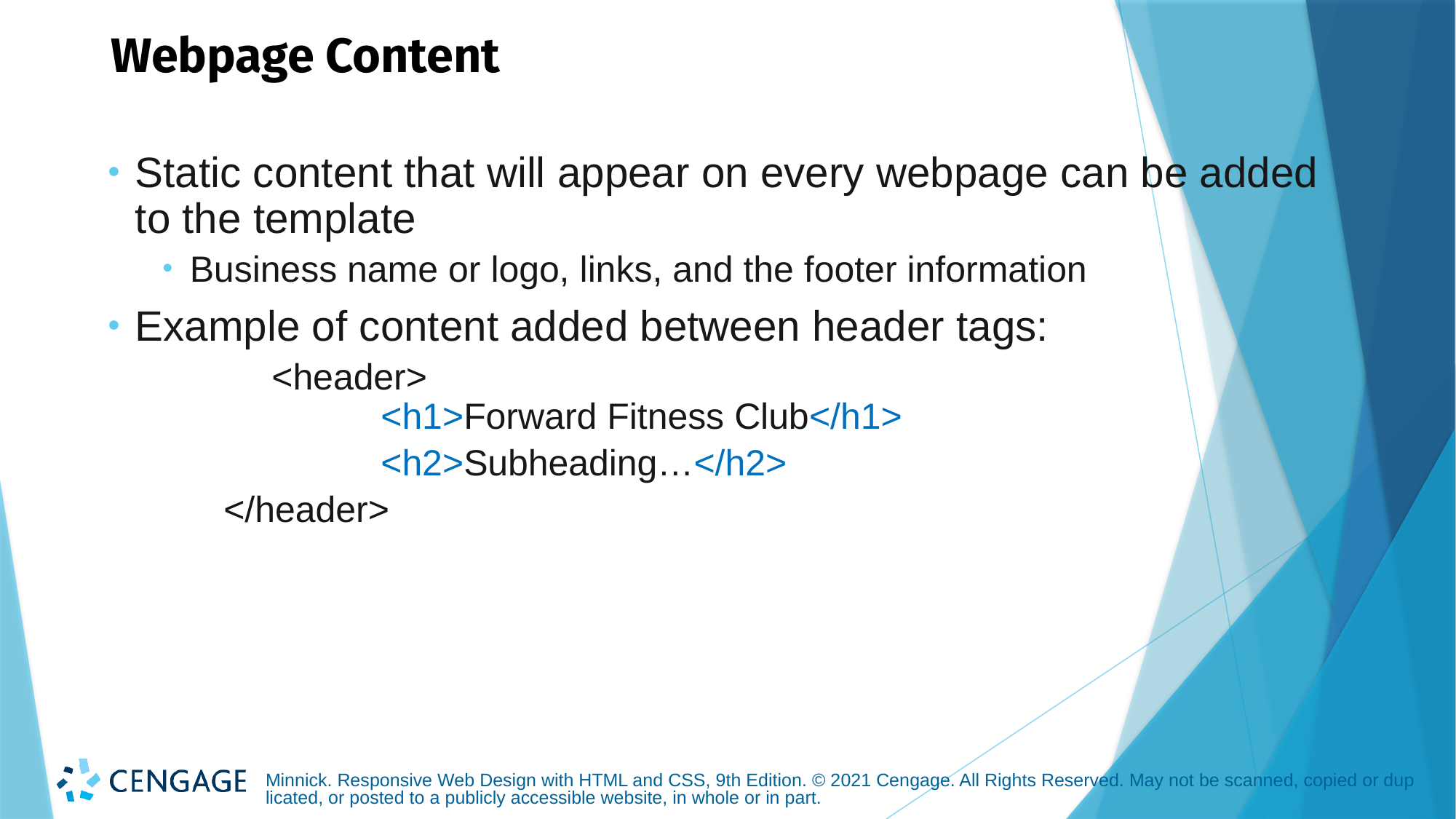

# Webpage Content
Static content that will appear on every webpage can be added to the template
Business name or logo, links, and the footer information
Example of content added between header tags:
	<header>
		<h1>Forward Fitness Club</h1>
		<h2>Subheading…</h2>
      </header>
Minnick. Responsive Web Design with HTML and CSS, 9th Edition. © 2021 Cengage. All Rights Reserved. May not be scanned, copied or duplicated, or posted to a publicly accessible website, in whole or in part.